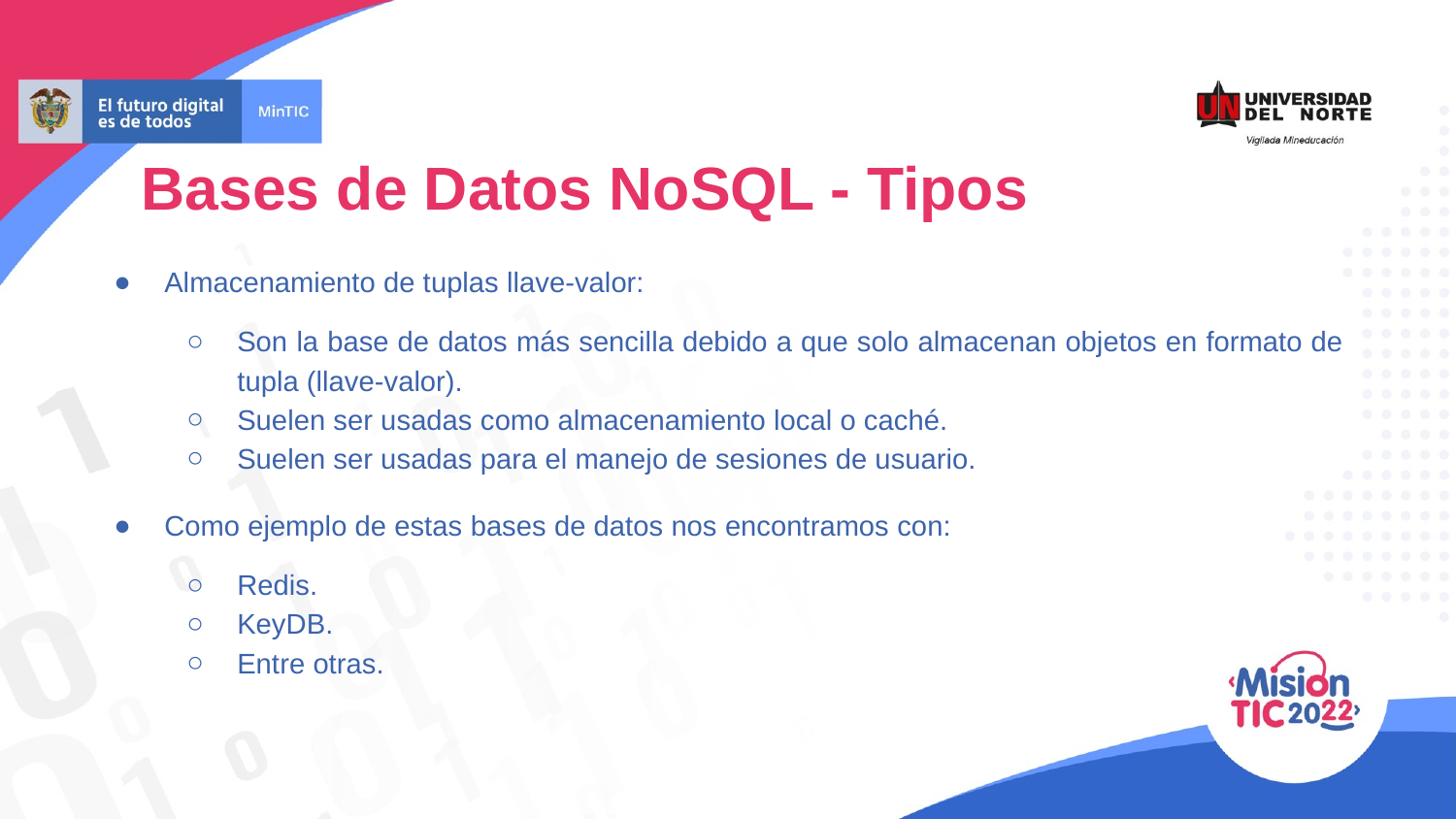

Bases de Datos NoSQL - Tipos
Almacenamiento de tuplas llave-valor:
Son la base de datos más sencilla debido a que solo almacenan objetos en formato de tupla (llave-valor).
Suelen ser usadas como almacenamiento local o caché.
Suelen ser usadas para el manejo de sesiones de usuario.
Como ejemplo de estas bases de datos nos encontramos con:
Redis.
KeyDB.
Entre otras.